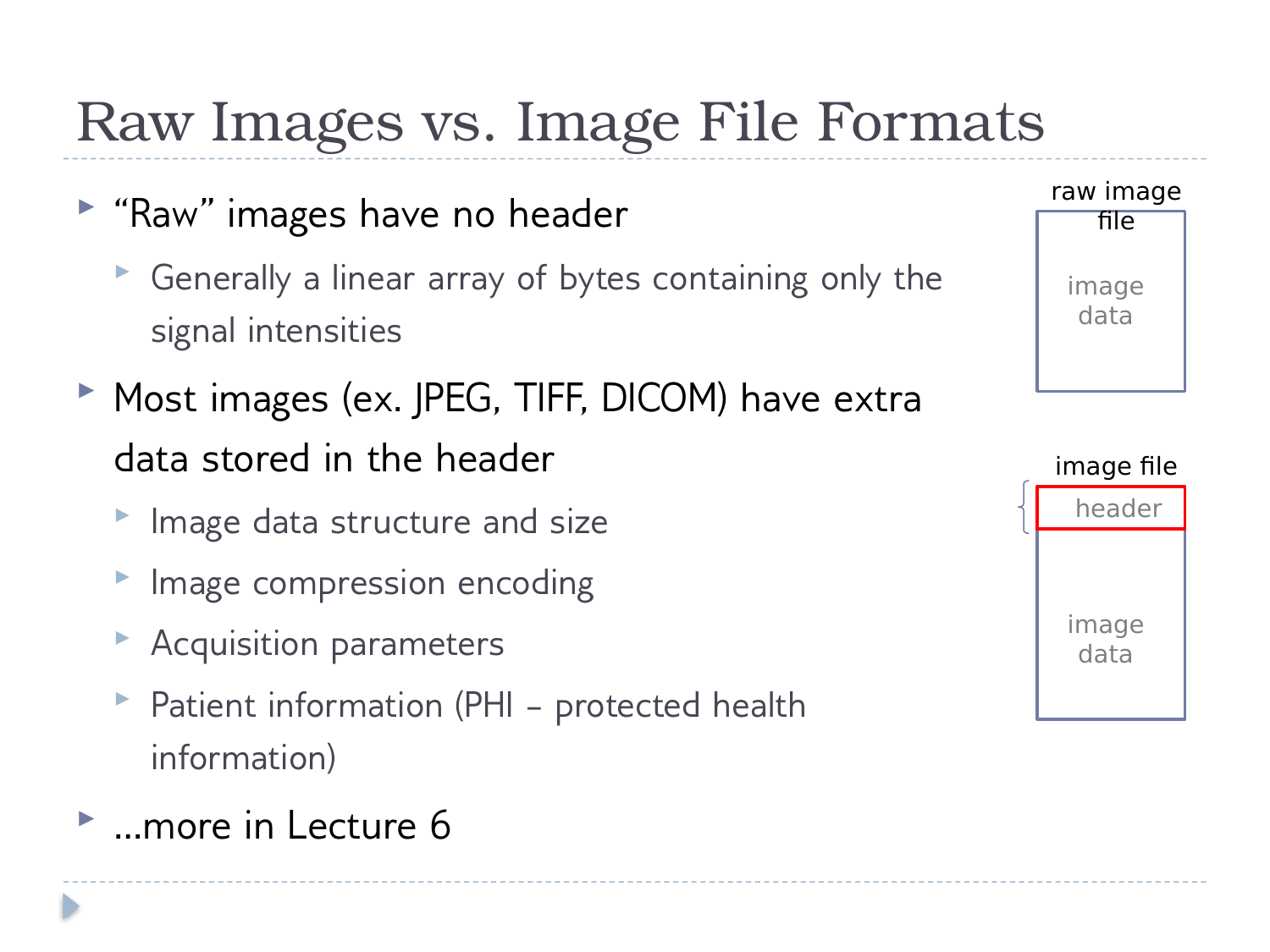

# Raw Images vs. Image File Formats
“Raw” images have no header
Generally a linear array of bytes containing only the signal intensities
Most images (ex. JPEG, TIFF, DICOM) have extra data stored in the header
Image data structure and size
Image compression encoding
Acquisition parameters
Patient information (PHI – protected health information)
…more in Lecture 6
raw image file

image data
image file

header
image data